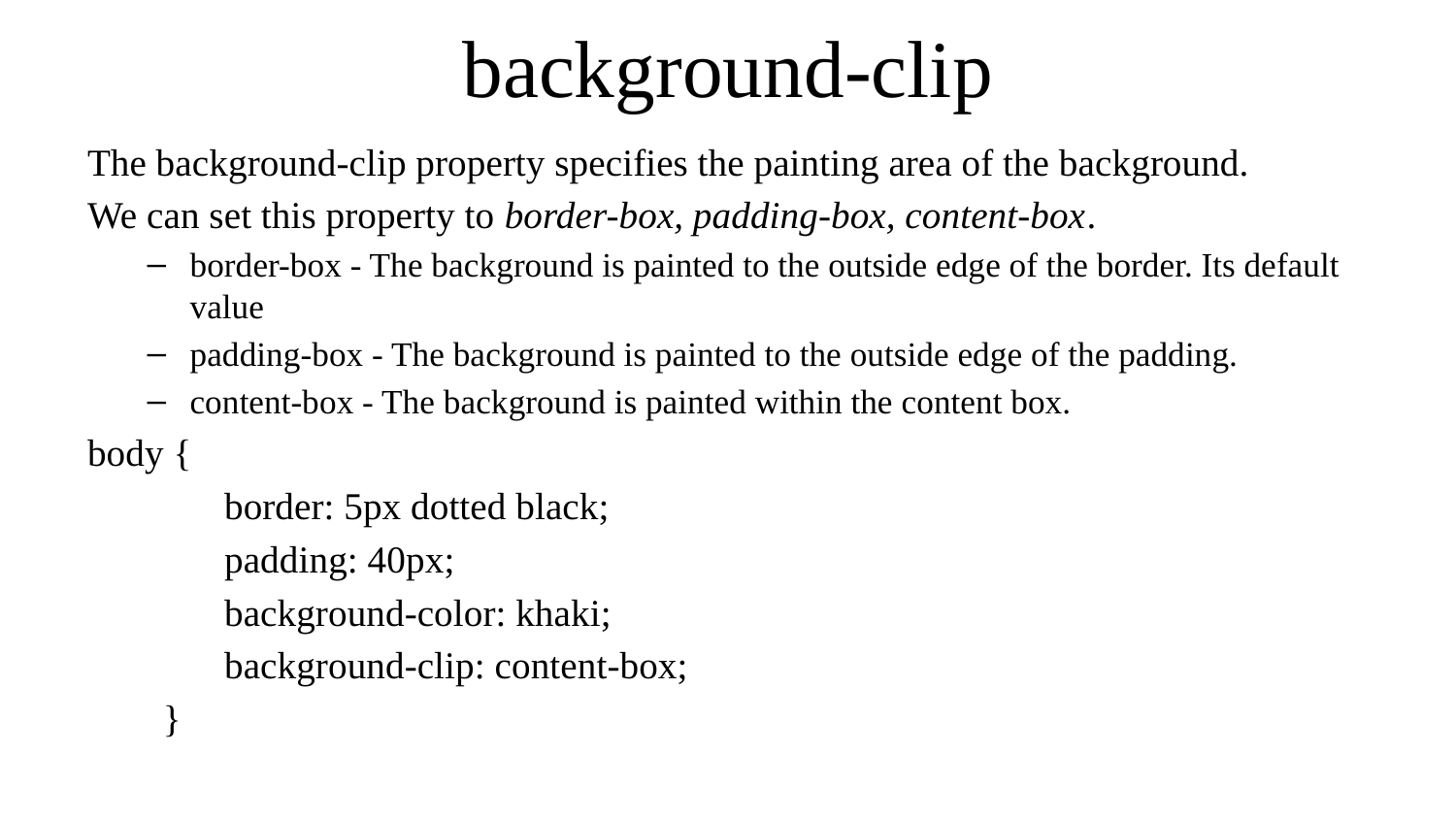

# background-clip
The background-clip property specifies the painting area of the background.
We can set this property to border-box, padding-box, content-box.
border-box - The background is painted to the outside edge of the border. Its default value
padding-box - The background is painted to the outside edge of the padding.
content-box - The background is painted within the content box.
body {
	border: 5px dotted black;
	padding: 40px;
    	background-color: khaki;
	background-clip: content-box;
        }